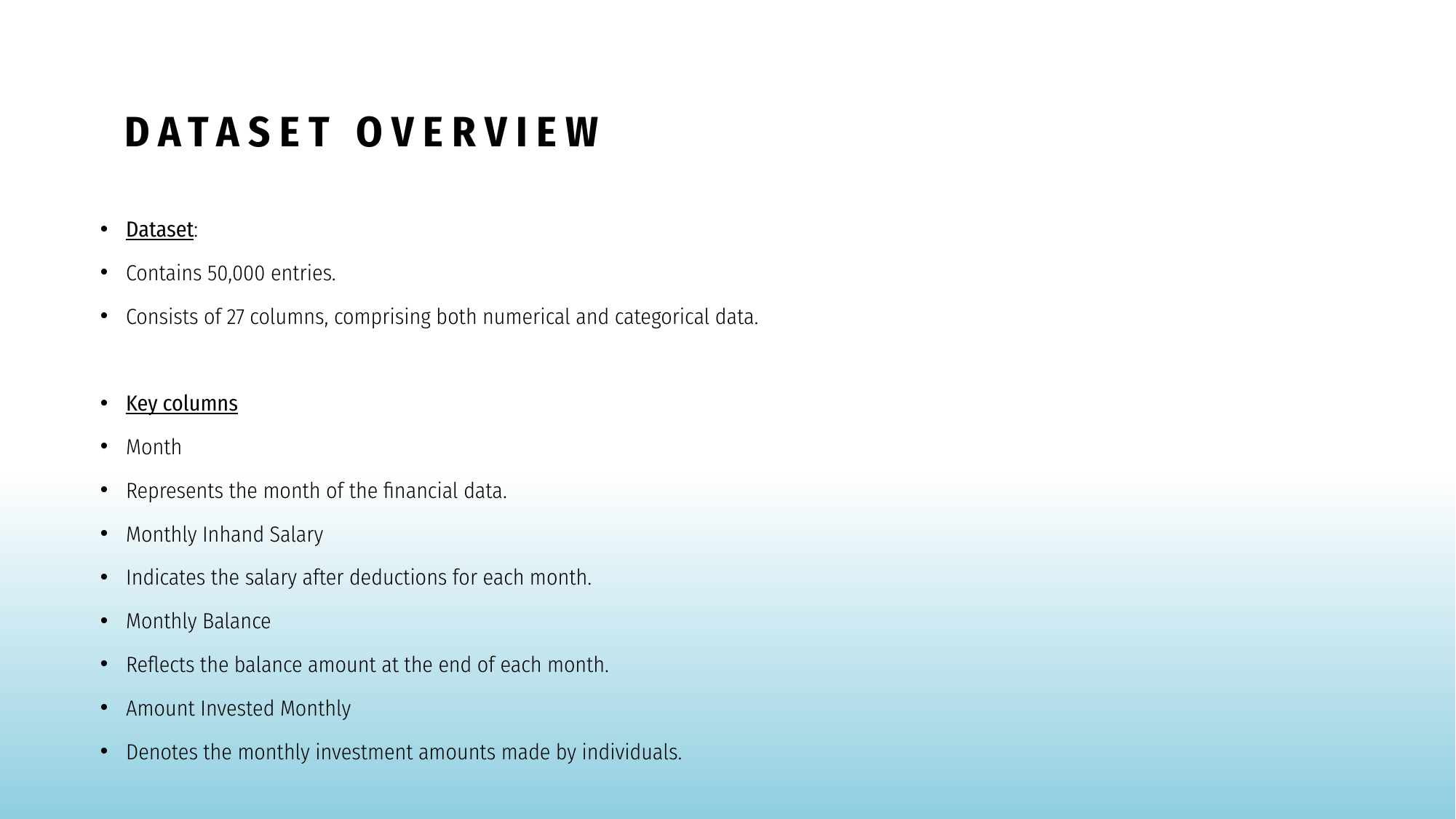

# Dataset overview
Dataset:
Contains 50,000 entries.
Consists of 27 columns, comprising both numerical and categorical data.

Key columns
Month
Represents the month of the financial data.
Monthly Inhand Salary
Indicates the salary after deductions for each month.
Monthly Balance
Reflects the balance amount at the end of each month.
Amount Invested Monthly
Denotes the monthly investment amounts made by individuals.